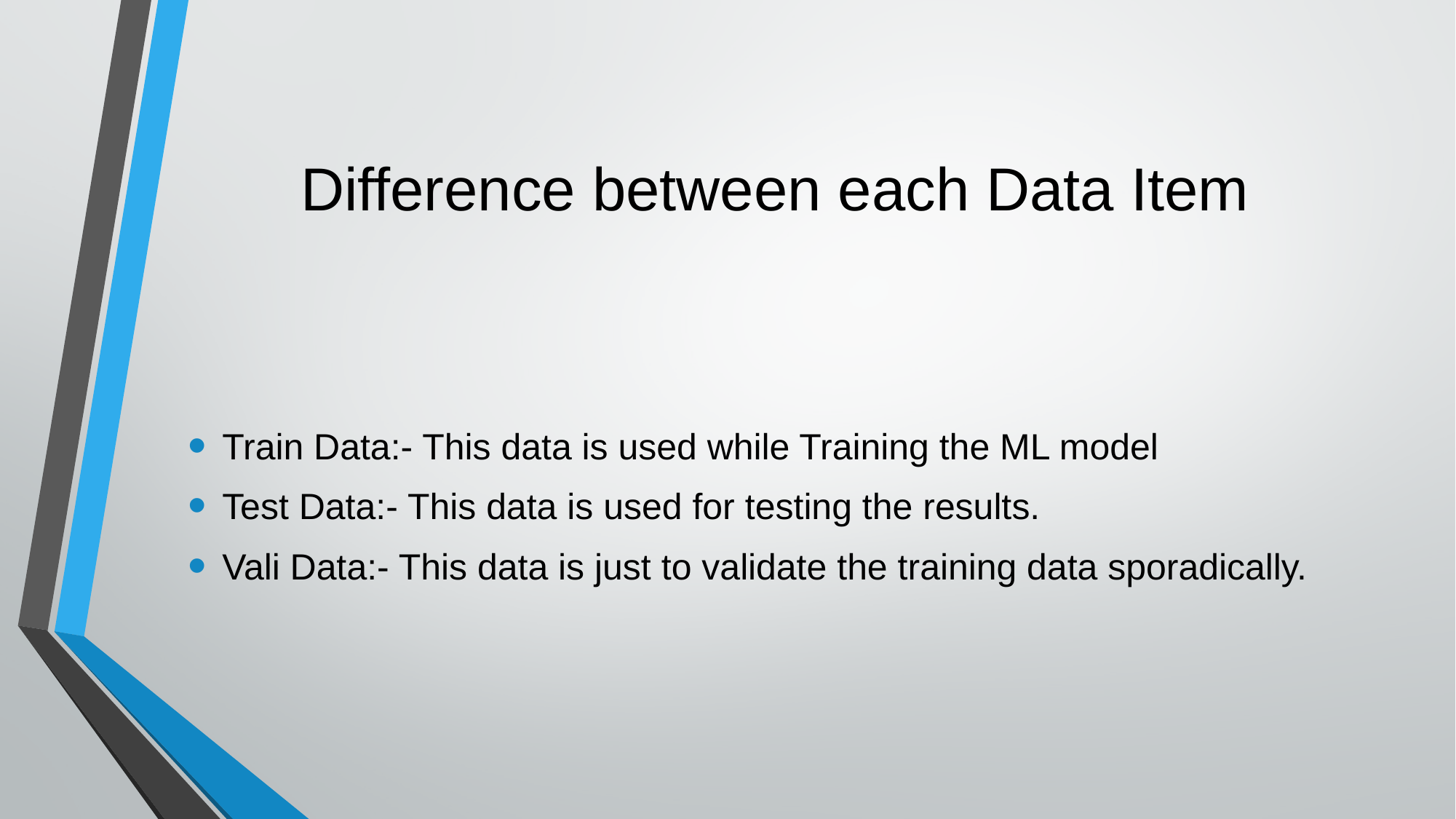

# Difference between each Data Item
Train Data:- This data is used while Training the ML model
Test Data:- This data is used for testing the results.
Vali Data:- This data is just to validate the training data sporadically.